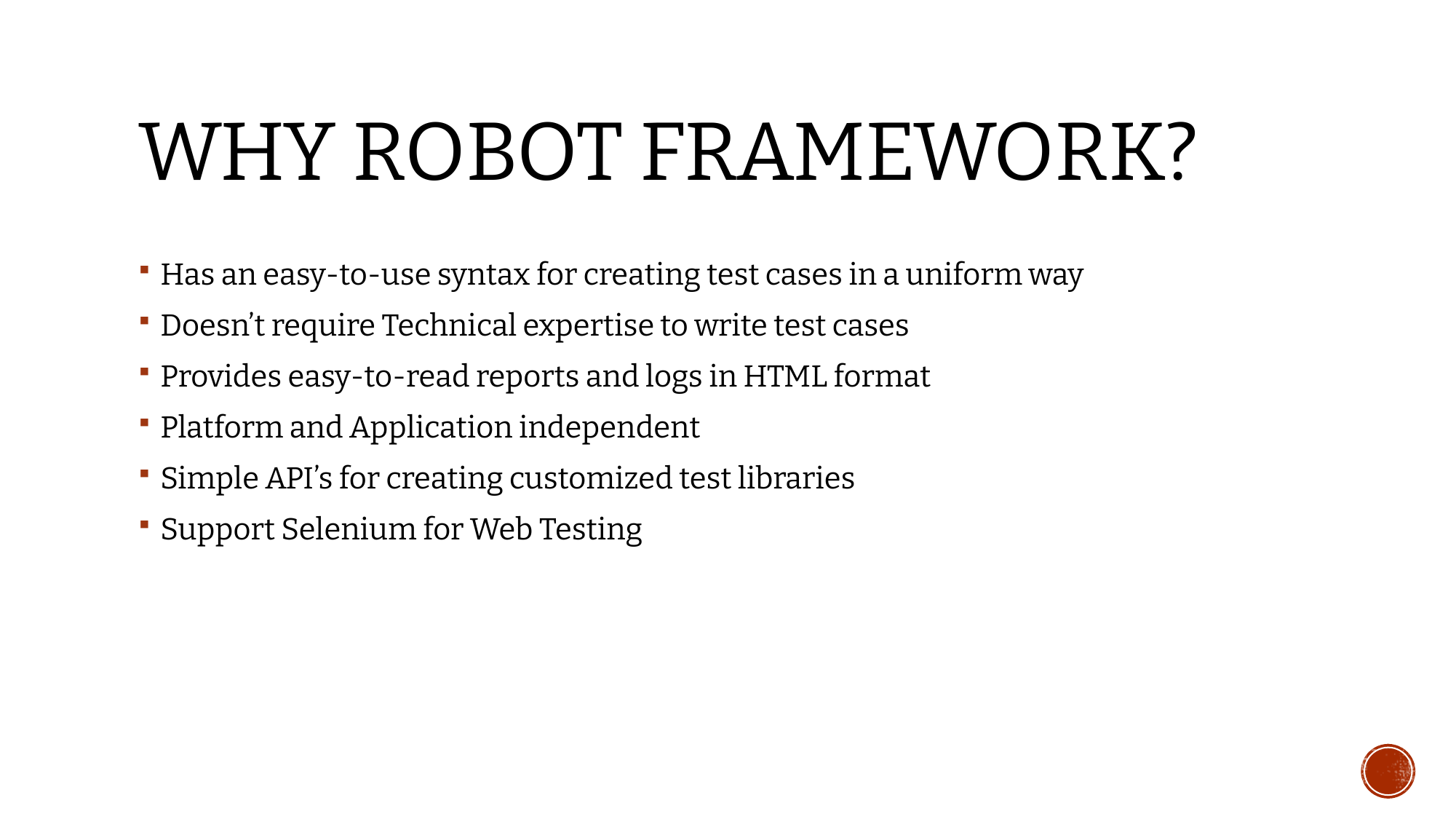

# Why Robot Framework?
Has an easy-to-use syntax for creating test cases in a uniform way
Doesn’t require Technical expertise to write test cases
Provides easy-to-read reports and logs in HTML format
Platform and Application independent
Simple API’s for creating customized test libraries
Support Selenium for Web Testing